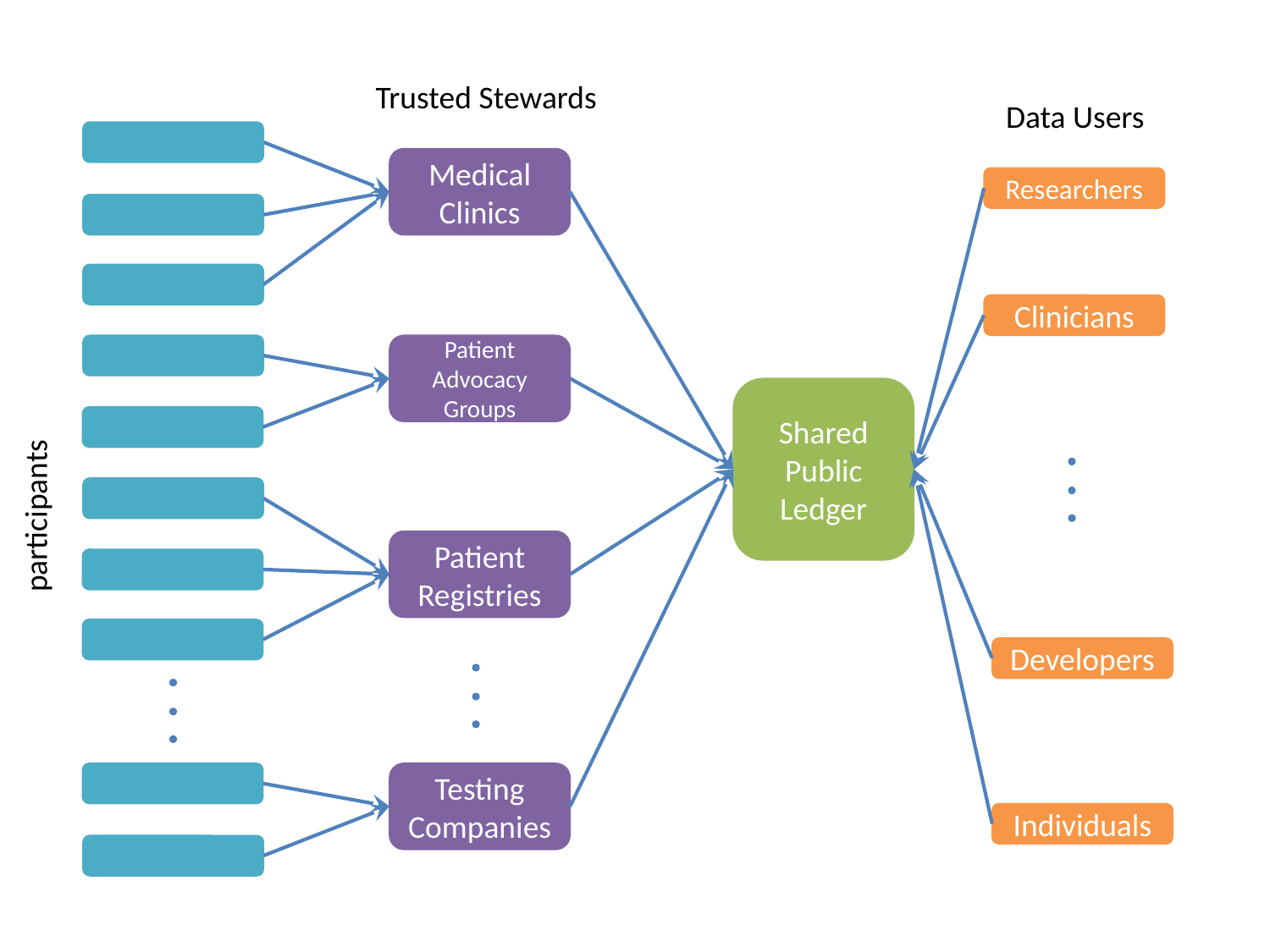

Trusted Stewards
Data Users

Medical Clinics
Researchers

Clinicians

Patient Advocacy Groups
Shared Public Ledger

Patient Registries

Developers

Testing Companies
Individuals

participants